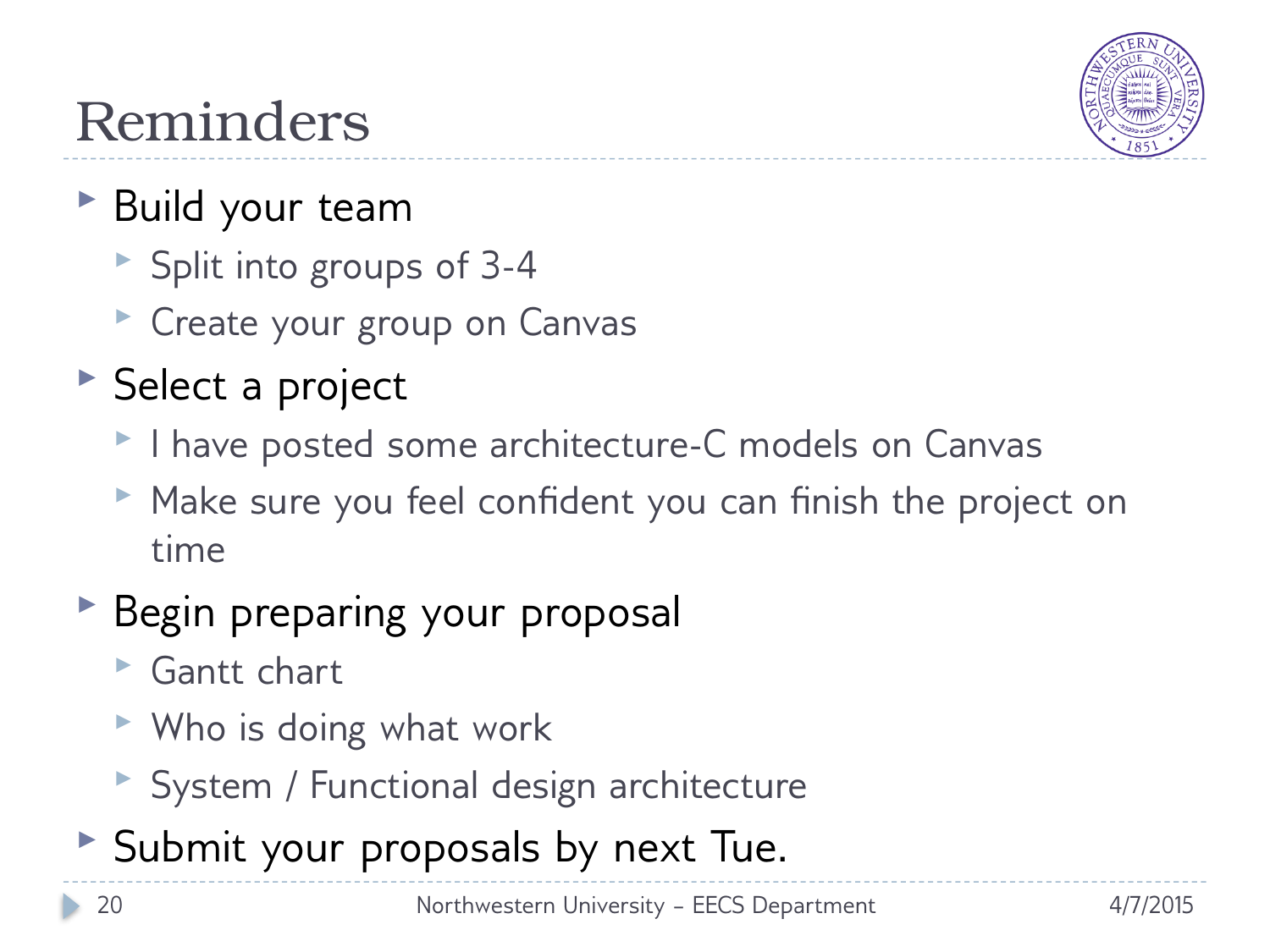

# Reminders
Build your team
Split into groups of 3-4
Create your group on Canvas
Select a project
I have posted some architecture-C models on Canvas
Make sure you feel confident you can finish the project on time
Begin preparing your proposal
Gantt chart
Who is doing what work
System / Functional design architecture
Submit your proposals by next Tue.

20
Northwestern University – EECS Department
4/7/2015